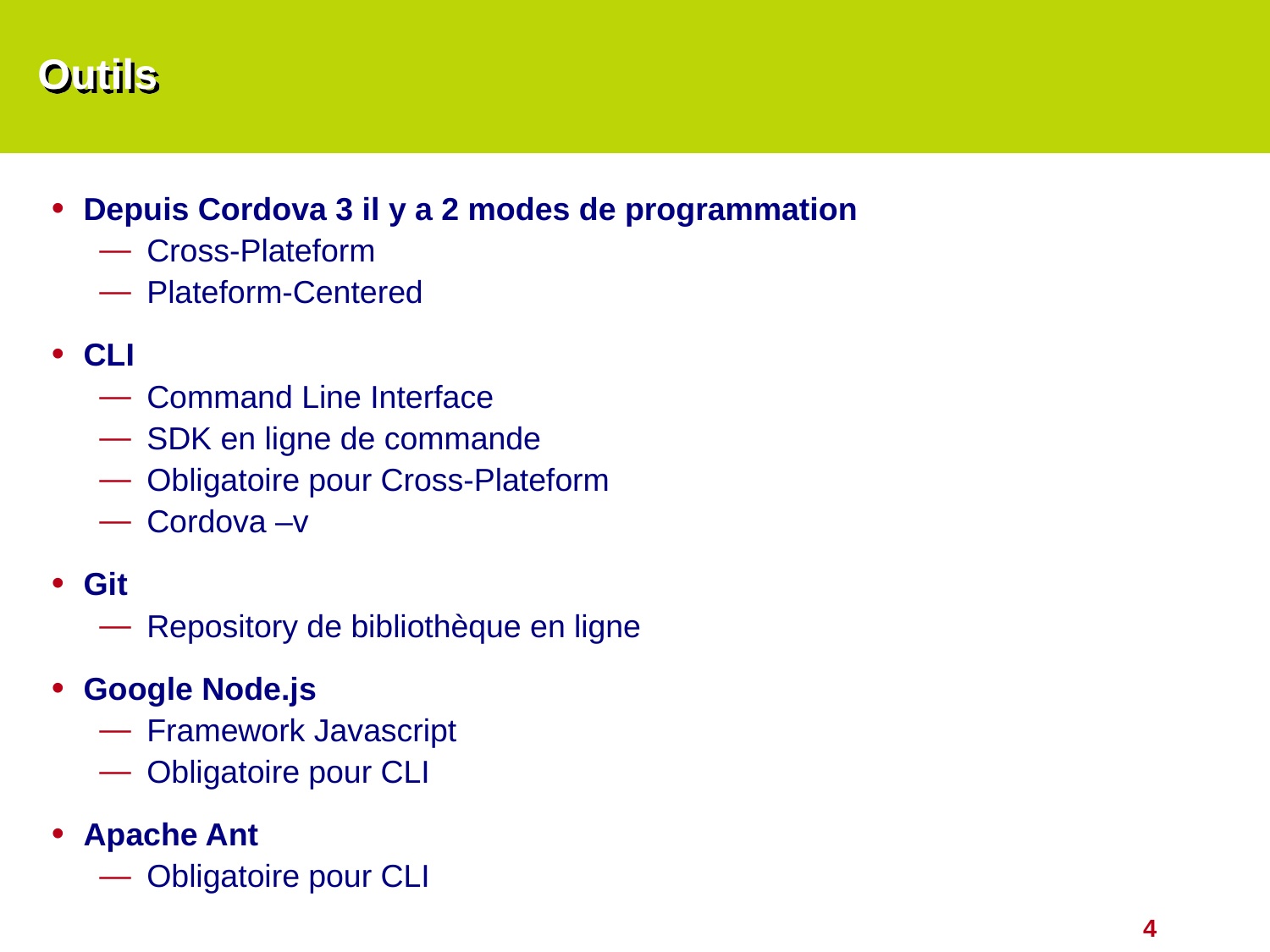

# Outils
Depuis Cordova 3 il y a 2 modes de programmation
Cross-Plateform
Plateform-Centered
CLI
Command Line Interface
SDK en ligne de commande
Obligatoire pour Cross-Plateform
Cordova –v
Git
Repository de bibliothèque en ligne
Google Node.js
Framework Javascript
Obligatoire pour CLI
Apache Ant
Obligatoire pour CLI